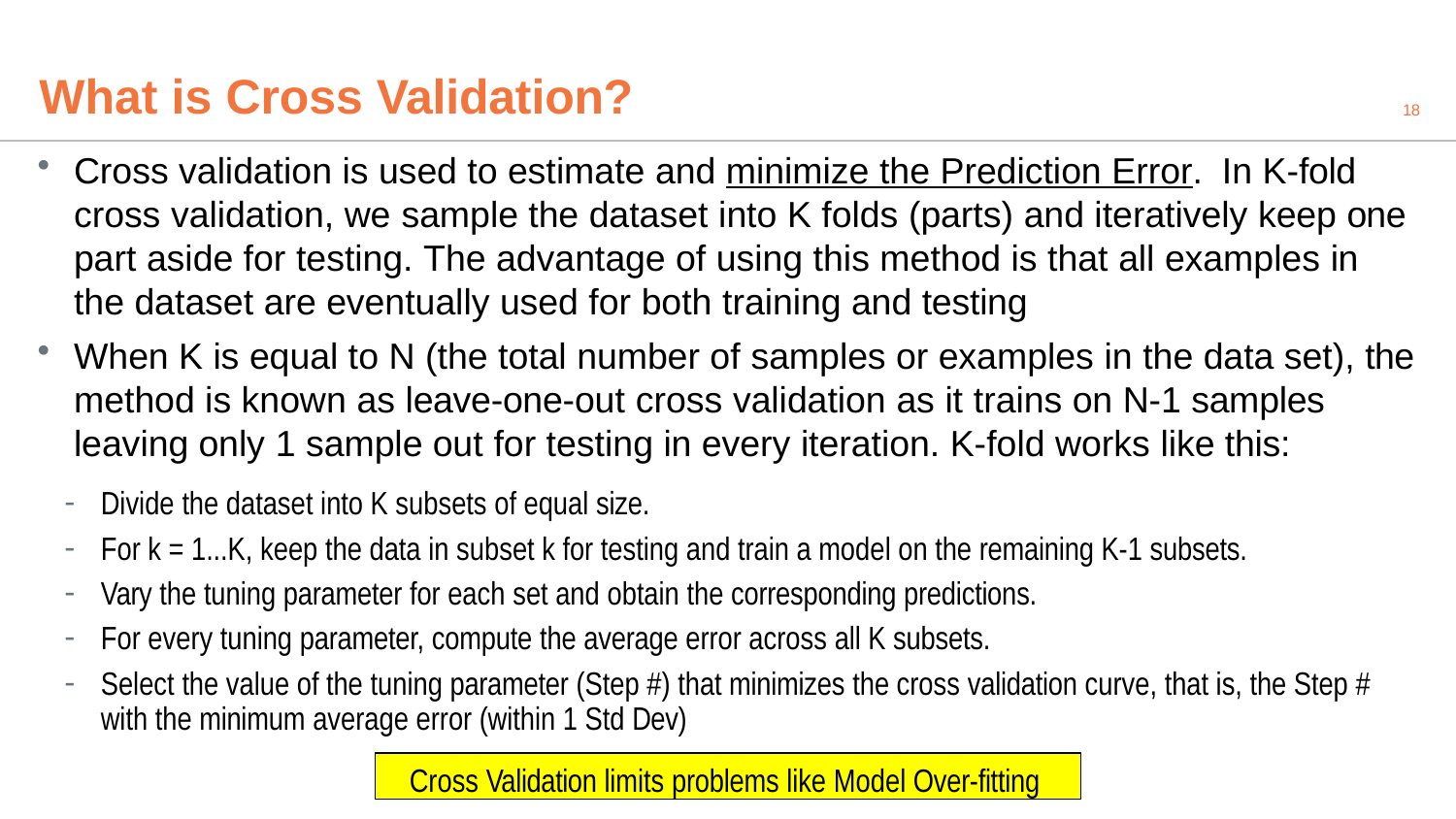

# What is Cross Validation?
18

Cross validation is used to estimate and minimize the Prediction Error. In K-fold cross validation, we sample the dataset into K folds (parts) and iteratively keep one part aside for testing. The advantage of using this method is that all examples in the dataset are eventually used for both training and testing
When K is equal to N (the total number of samples or examples in the data set), the method is known as leave-one-out cross validation as it trains on N-1 samples leaving only 1 sample out for testing in every iteration. K-fold works like this:
Divide the dataset into K subsets of equal size.
For k = 1...K, keep the data in subset k for testing and train a model on the remaining K-1 subsets.
Vary the tuning parameter for each set and obtain the corresponding predictions.
For every tuning parameter, compute the average error across all K subsets.
Select the value of the tuning parameter (Step #) that minimizes the cross validation curve, that is, the Step # with the minimum average error (within 1 Std Dev)
Cross Validation limits problems like Model Over-fitting